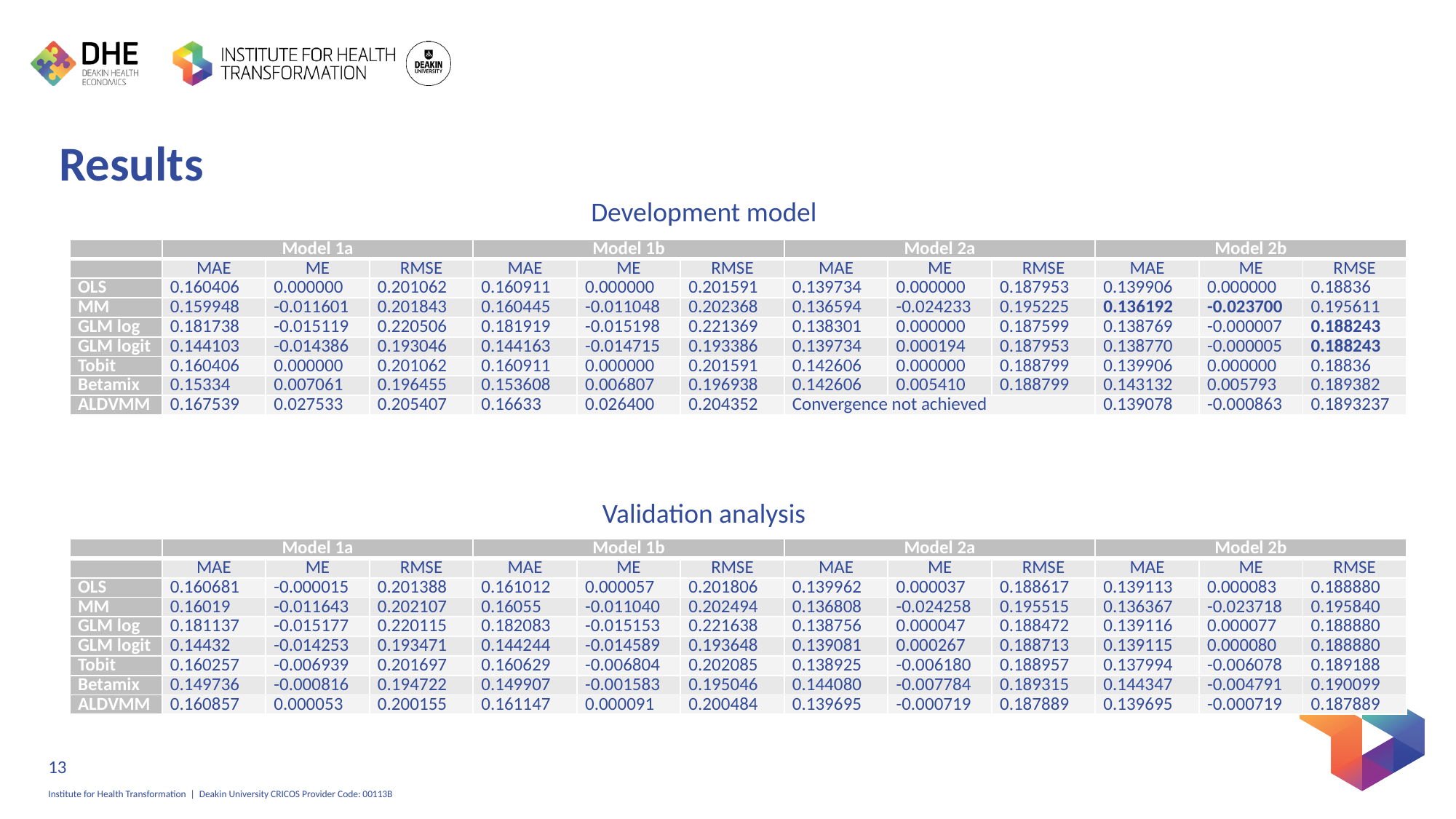

# Results
Development model
|  | Model 1a |  |  | Model 1b |  |  | Model 2a |  |  | Model 2b |  |  |
| --- | --- | --- | --- | --- | --- | --- | --- | --- | --- | --- | --- | --- |
|  | MAE | ME | RMSE | MAE | ME | RMSE | MAE | ME | RMSE | MAE | ME | RMSE |
| OLS | 0.160406 | 0.000000 | 0.201062 | 0.160911 | 0.000000 | 0.201591 | 0.139734 | 0.000000 | 0.187953 | 0.139906 | 0.000000 | 0.18836 |
| MM | 0.159948 | -0.011601 | 0.201843 | 0.160445 | -0.011048 | 0.202368 | 0.136594 | -0.024233 | 0.195225 | 0.136192 | -0.023700 | 0.195611 |
| GLM log | 0.181738 | -0.015119 | 0.220506 | 0.181919 | -0.015198 | 0.221369 | 0.138301 | 0.000000 | 0.187599 | 0.138769 | -0.000007 | 0.188243 |
| GLM logit | 0.144103 | -0.014386 | 0.193046 | 0.144163 | -0.014715 | 0.193386 | 0.139734 | 0.000194 | 0.187953 | 0.138770 | -0.000005 | 0.188243 |
| Tobit | 0.160406 | 0.000000 | 0.201062 | 0.160911 | 0.000000 | 0.201591 | 0.142606 | 0.000000 | 0.188799 | 0.139906 | 0.000000 | 0.18836 |
| Betamix | 0.15334 | 0.007061 | 0.196455 | 0.153608 | 0.006807 | 0.196938 | 0.142606 | 0.005410 | 0.188799 | 0.143132 | 0.005793 | 0.189382 |
| ALDVMM | 0.167539 | 0.027533 | 0.205407 | 0.16633 | 0.026400 | 0.204352 | Convergence not achieved |  |  | 0.139078 | -0.000863 | 0.1893237 |
Validation analysis
|  | Model 1a |  |  | Model 1b |  |  | Model 2a |  |  | Model 2b |  |  |
| --- | --- | --- | --- | --- | --- | --- | --- | --- | --- | --- | --- | --- |
|  | MAE | ME | RMSE | MAE | ME | RMSE | MAE | ME | RMSE | MAE | ME | RMSE |
| OLS | 0.160681 | -0.000015 | 0.201388 | 0.161012 | 0.000057 | 0.201806 | 0.139962 | 0.000037 | 0.188617 | 0.139113 | 0.000083 | 0.188880 |
| MM | 0.16019 | -0.011643 | 0.202107 | 0.16055 | -0.011040 | 0.202494 | 0.136808 | -0.024258 | 0.195515 | 0.136367 | -0.023718 | 0.195840 |
| GLM log | 0.181137 | -0.015177 | 0.220115 | 0.182083 | -0.015153 | 0.221638 | 0.138756 | 0.000047 | 0.188472 | 0.139116 | 0.000077 | 0.188880 |
| GLM logit | 0.14432 | -0.014253 | 0.193471 | 0.144244 | -0.014589 | 0.193648 | 0.139081 | 0.000267 | 0.188713 | 0.139115 | 0.000080 | 0.188880 |
| Tobit | 0.160257 | -0.006939 | 0.201697 | 0.160629 | -0.006804 | 0.202085 | 0.138925 | -0.006180 | 0.188957 | 0.137994 | -0.006078 | 0.189188 |
| Betamix | 0.149736 | -0.000816 | 0.194722 | 0.149907 | -0.001583 | 0.195046 | 0.144080 | -0.007784 | 0.189315 | 0.144347 | -0.004791 | 0.190099 |
| ALDVMM | 0.160857 | 0.000053 | 0.200155 | 0.161147 | 0.000091 | 0.200484 | 0.139695 | -0.000719 | 0.187889 | 0.139695 | -0.000719 | 0.187889 |
13
Institute for Health Transformation  |  Deakin University CRICOS Provider Code: 00113B